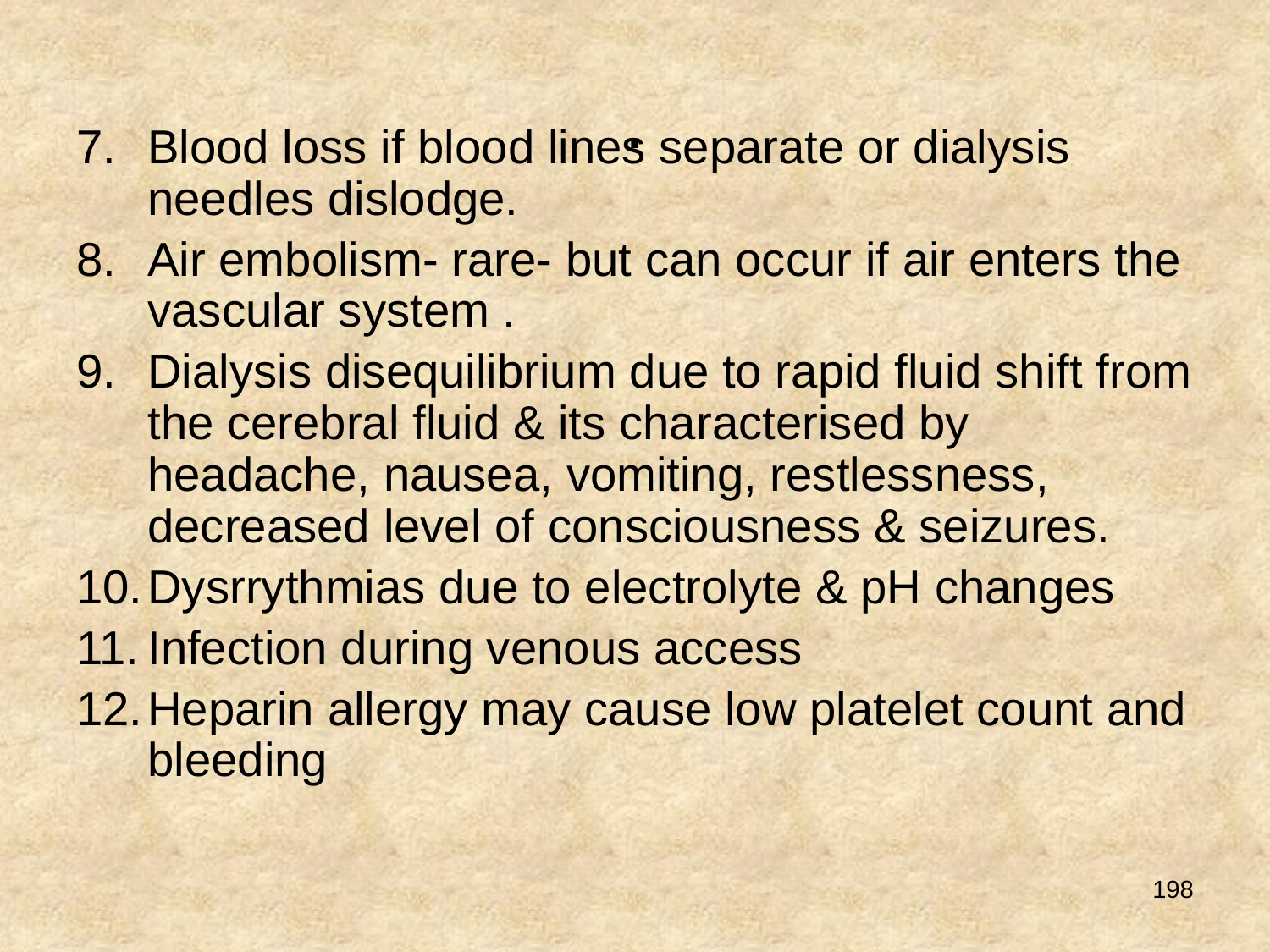

# .
Blood loss if blood lines separate or dialysis needles dislodge.
Air embolism- rare- but can occur if air enters the vascular system .
Dialysis disequilibrium due to rapid fluid shift from the cerebral fluid & its characterised by headache, nausea, vomiting, restlessness, decreased level of consciousness & seizures.
Dysrrythmias due to electrolyte & pH changes
Infection during venous access
Heparin allergy may cause low platelet count and bleeding

198